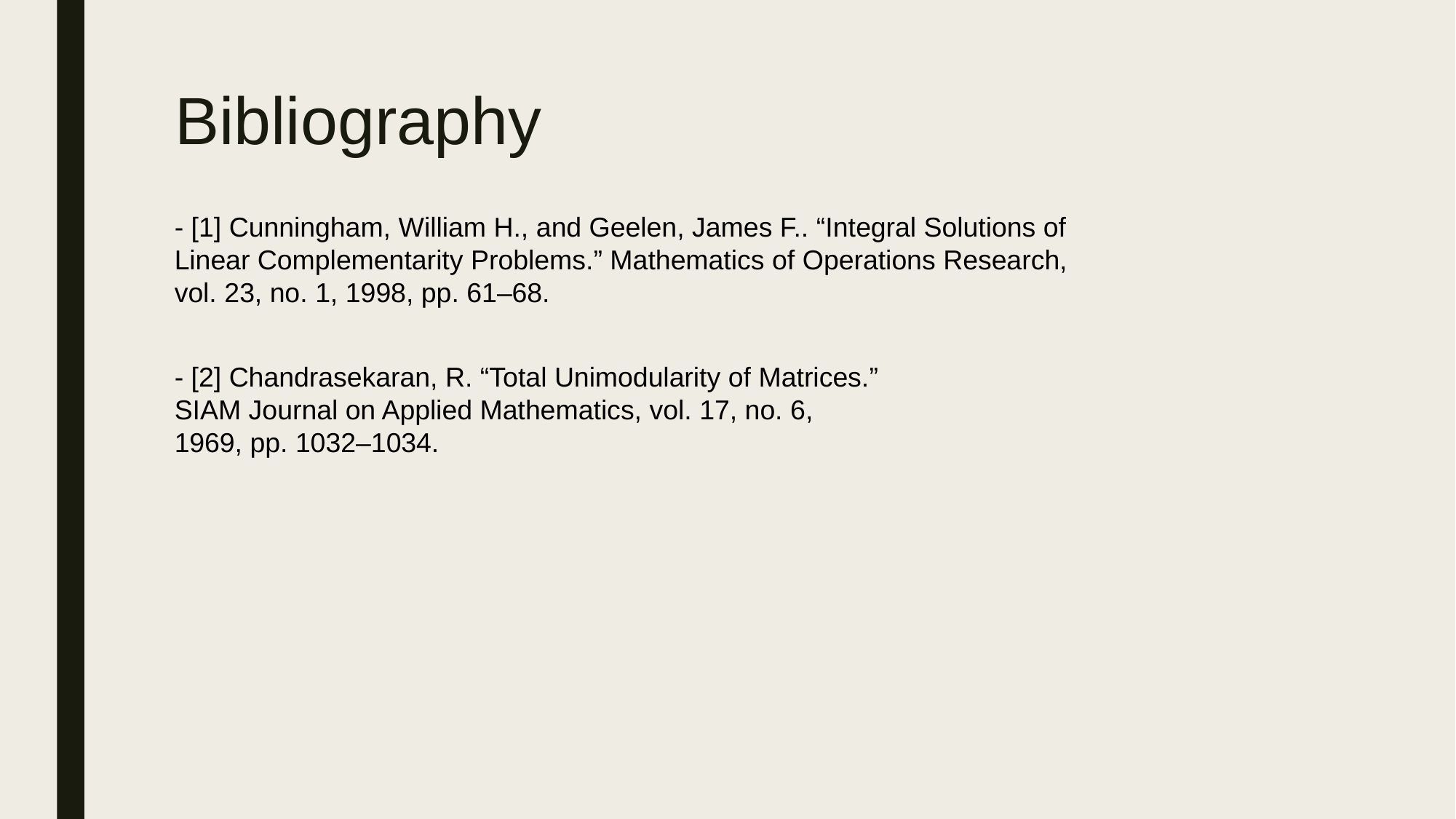

# Bibliography
- [1] Cunningham, William H., and Geelen, James F.. “Integral Solutions of Linear Complementarity Problems.” Mathematics of Operations Research, vol. 23, no. 1, 1998, pp. 61–68.
- [2] Chandrasekaran, R. “Total Unimodularity of Matrices.” SIAM Journal on Applied Mathematics, vol. 17, no. 6, 1969, pp. 1032–1034.